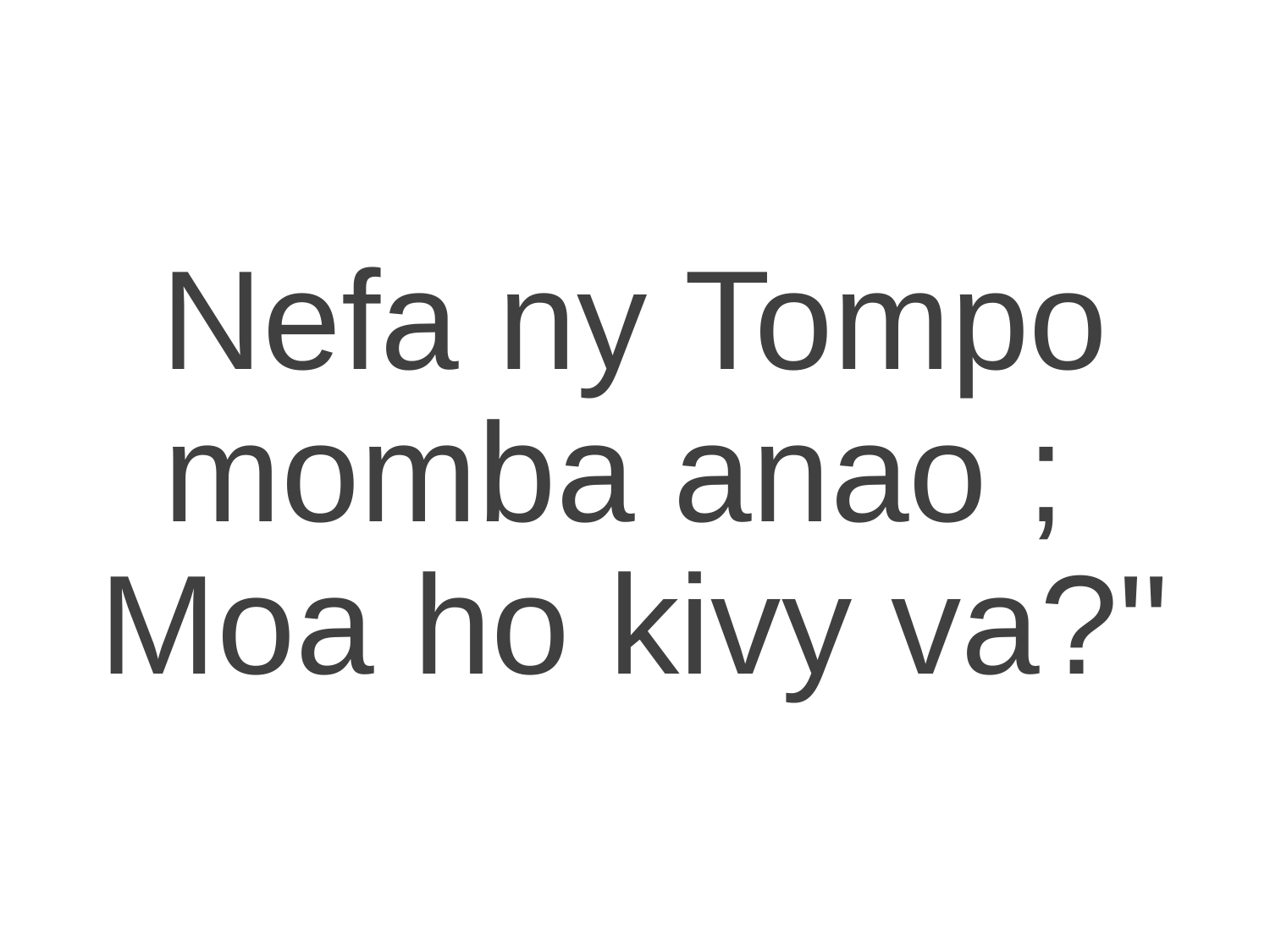

Nefa ny Tompo momba anao ;
Moa ho kivy va?"